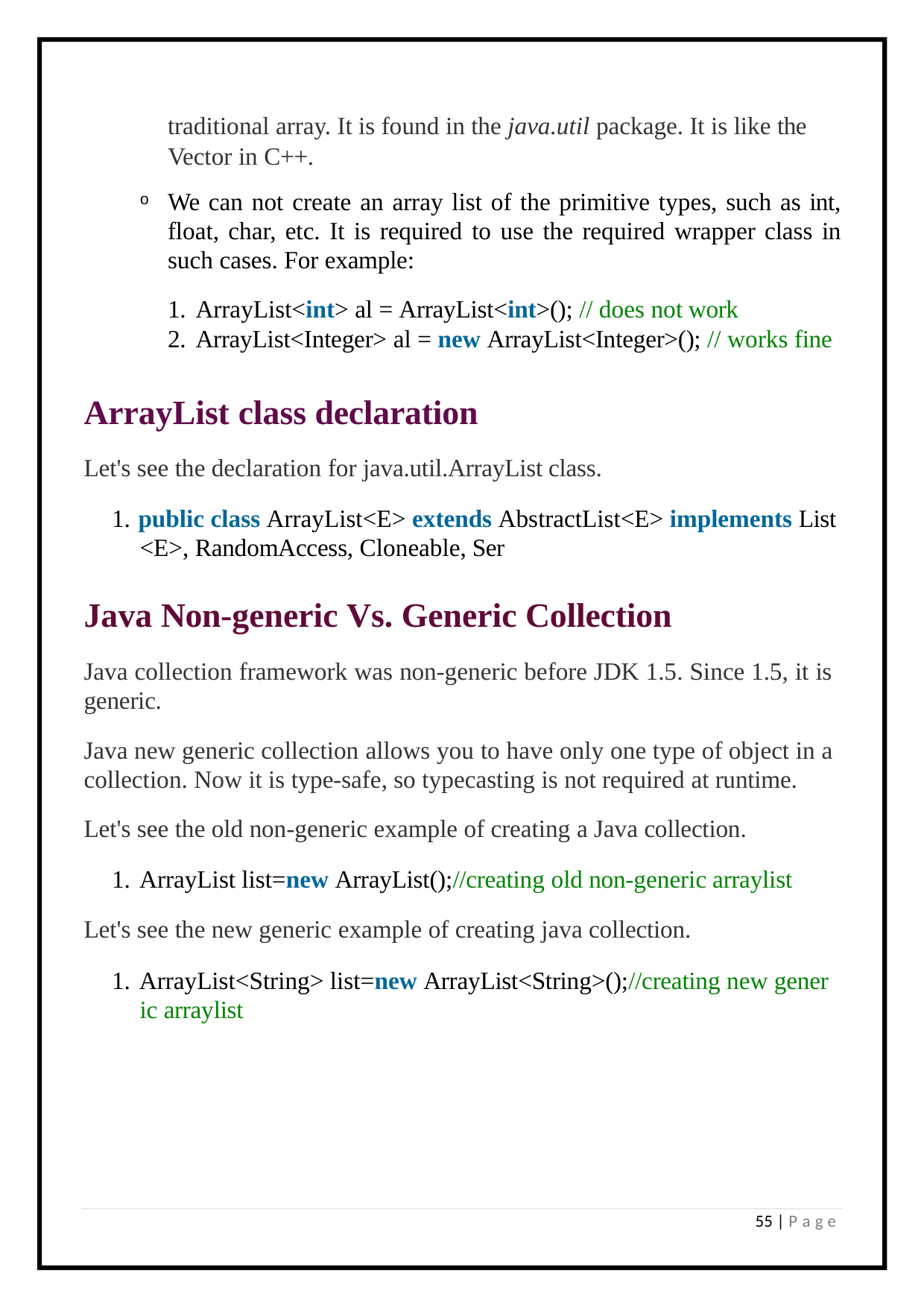

traditional array. It is found in the java.util package. It is like the Vector in C++.
We can not create an array list of the primitive types, such as int, float, char, etc. It is required to use the required wrapper class in such cases. For example:
ArrayList<int> al = ArrayList<int>(); // does not work
ArrayList<Integer> al = new ArrayList<Integer>(); // works fine

ArrayList class declaration
Let's see the declaration for java.util.ArrayList class.
1. public class ArrayList<E> extends AbstractList<E> implements List
<E>, RandomAccess, Cloneable, Ser

Java Non-generic Vs. Generic Collection
Java collection framework was non-generic before JDK 1.5. Since 1.5, it is generic.
Java new generic collection allows you to have only one type of object in a collection. Now it is type-safe, so typecasting is not required at runtime.
Let's see the old non-generic example of creating a Java collection.
1. ArrayList list=new ArrayList();//creating old non-generic arraylist Let's see the new generic example of creating java collection.
1. ArrayList<String> list=new ArrayList<String>();//creating new gener ic arraylist
55 | P a g e